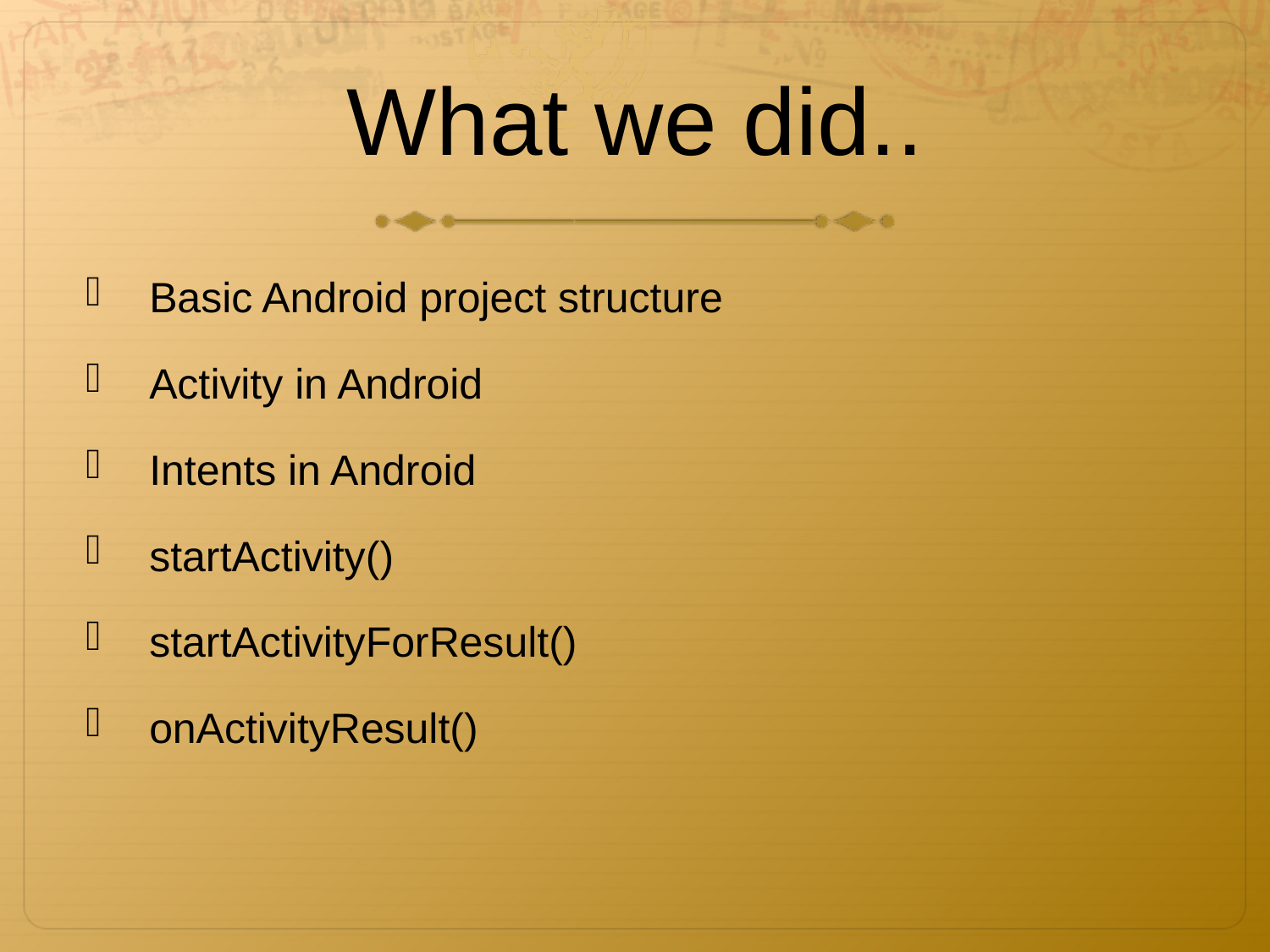

# What we did..
Basic Android project structure
Activity in Android
Intents in Android
startActivity()
startActivityForResult()
onActivityResult()